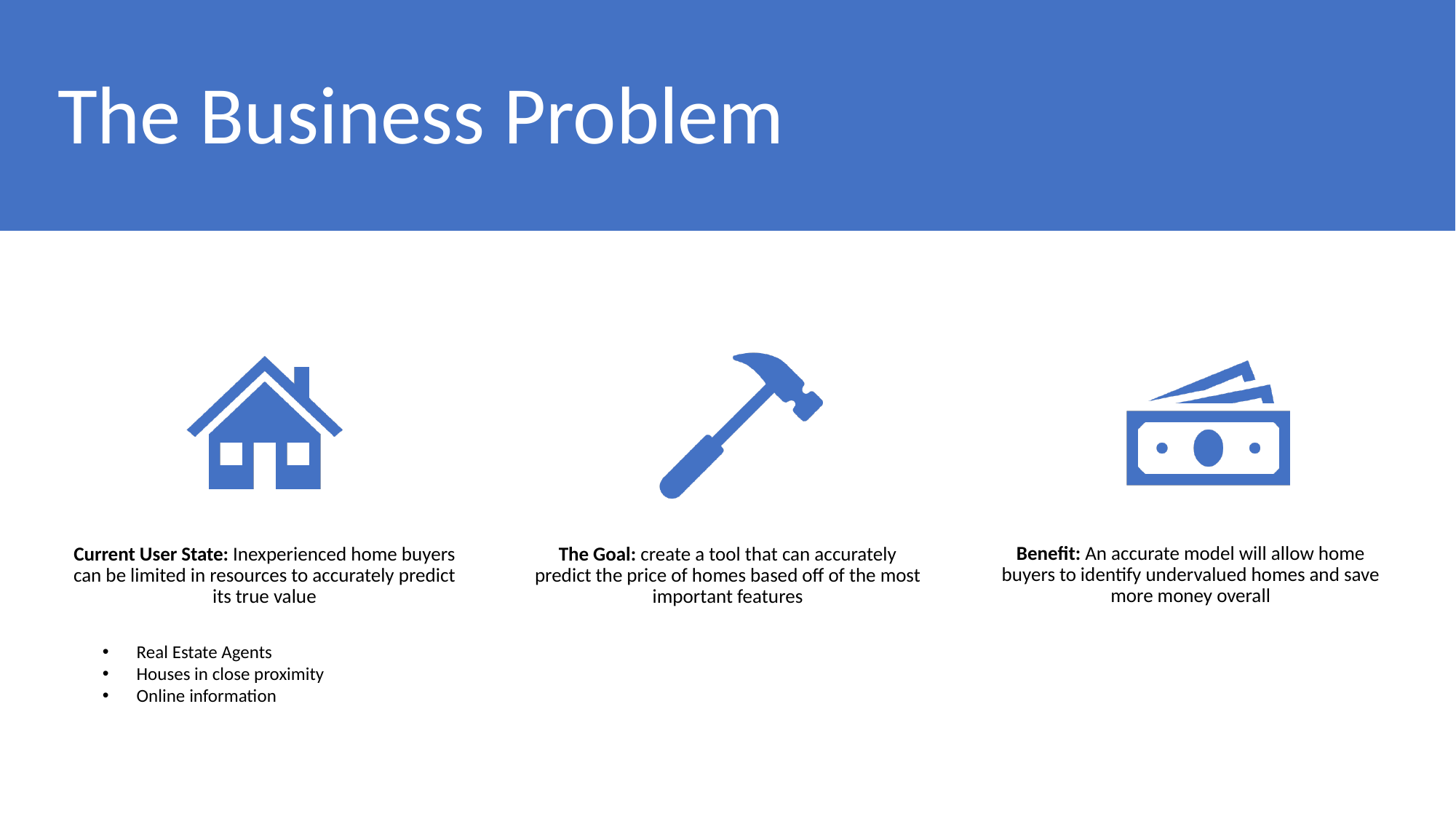

# The Business Problem
Current User State: Inexperienced home buyers can be limited in resources to accurately predict its true value

The Goal: create a tool that can accurately predict the price of homes based off of the most important features
Benefit: An accurate model will allow home buyers to identify undervalued homes and save more money overall
Real Estate Agents
Houses in close proximity
Online information